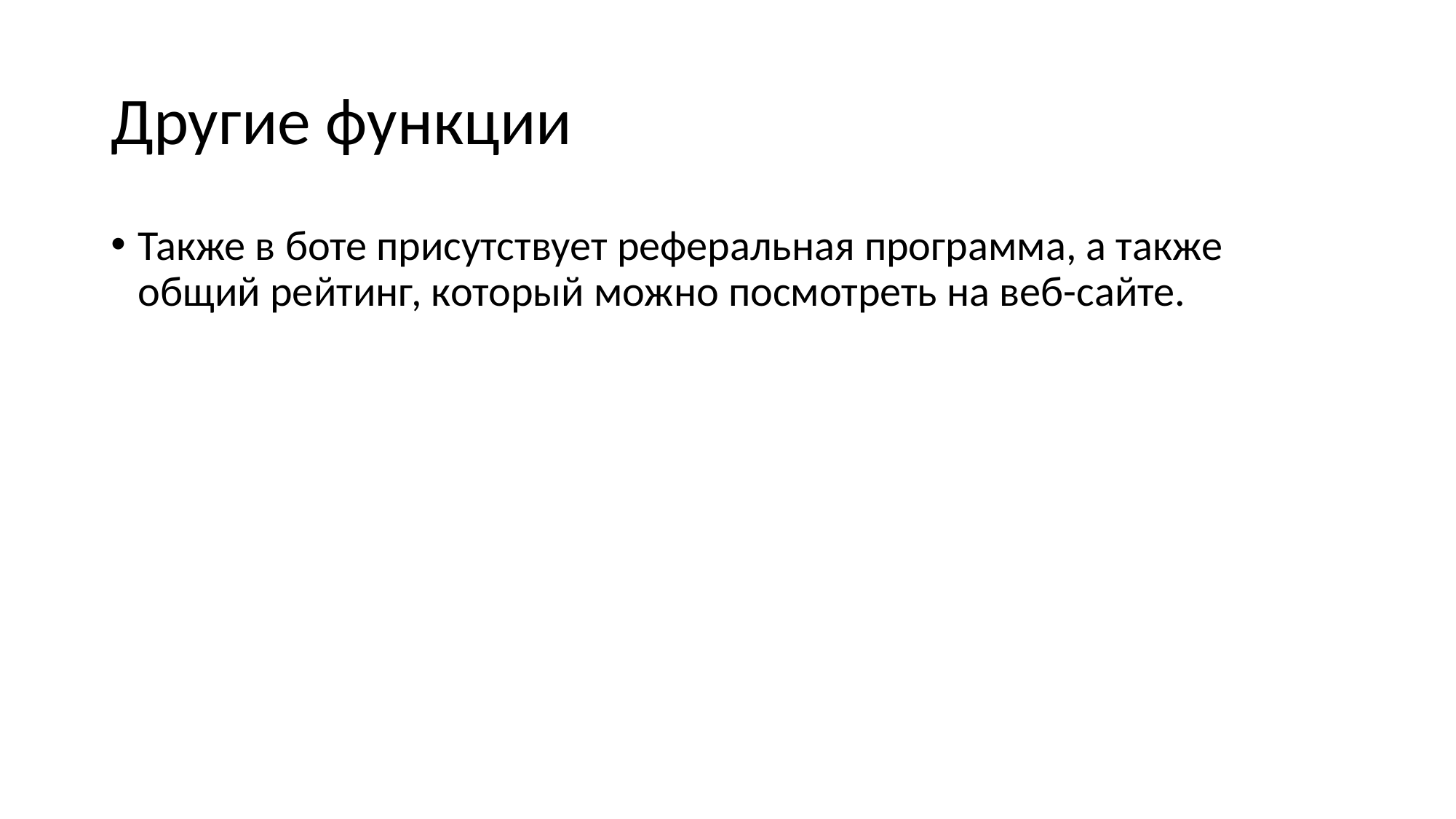

# Другие функции
Также в боте присутствует реферальная программа, а также общий рейтинг, который можно посмотреть на веб-сайте.